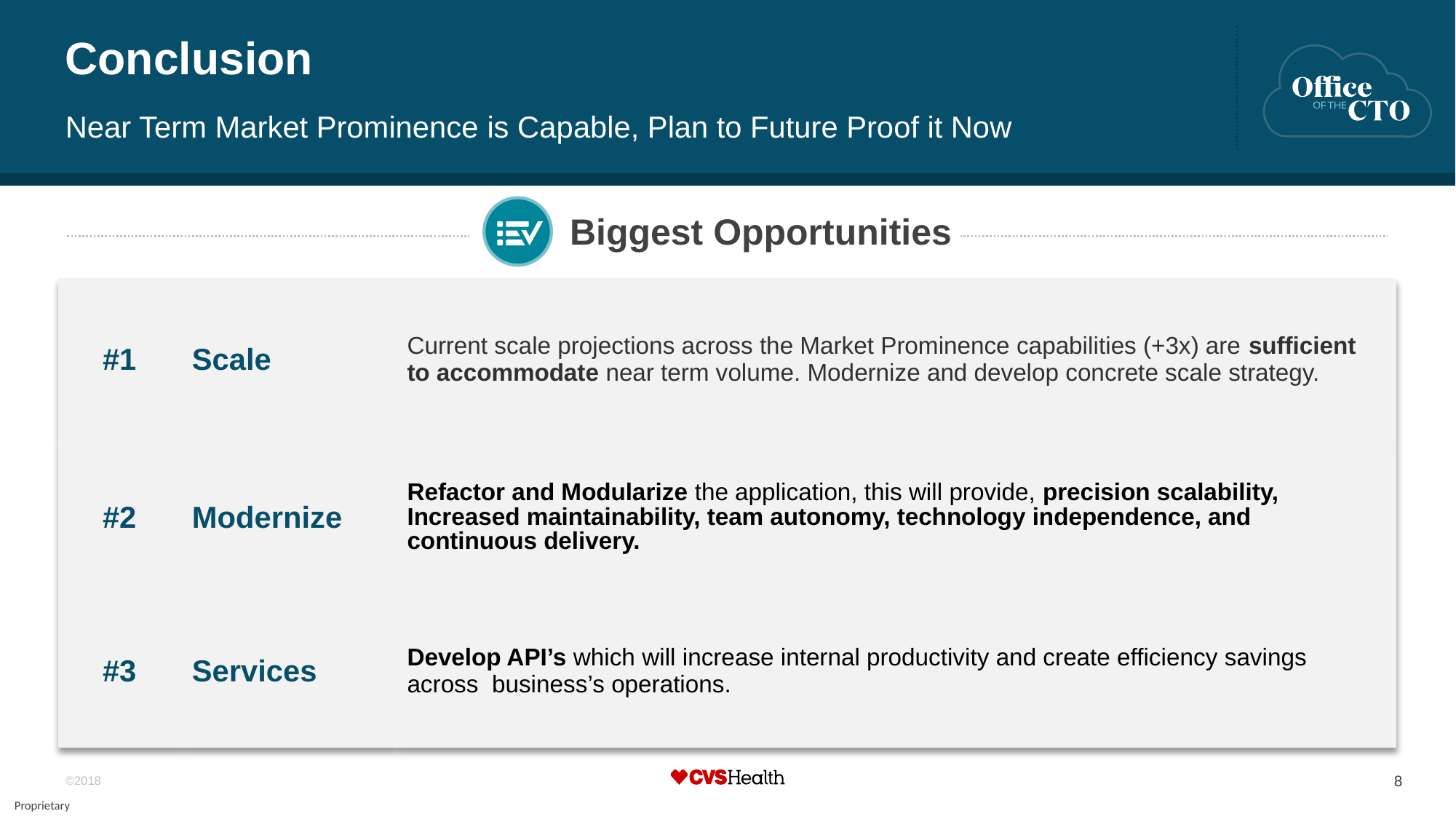

# Conclusion
Near Term Market Prominence is Capable, Plan to Future Proof it Now

Biggest Opportunities

| #1 | Scale | Current scale projections across the Market Prominence capabilities (+3x) are sufficient to accommodate near term volume. Modernize and develop concrete scale strategy. |
| --- | --- | --- |
| #2 | Modernize | Refactor and Modularize the application, this will provide, precision scalability, Increased maintainability, team autonomy, technology independence, and continuous delivery. |
| #3 | Services | Develop API’s which will increase internal productivity and create efficiency savings across business’s operations. |